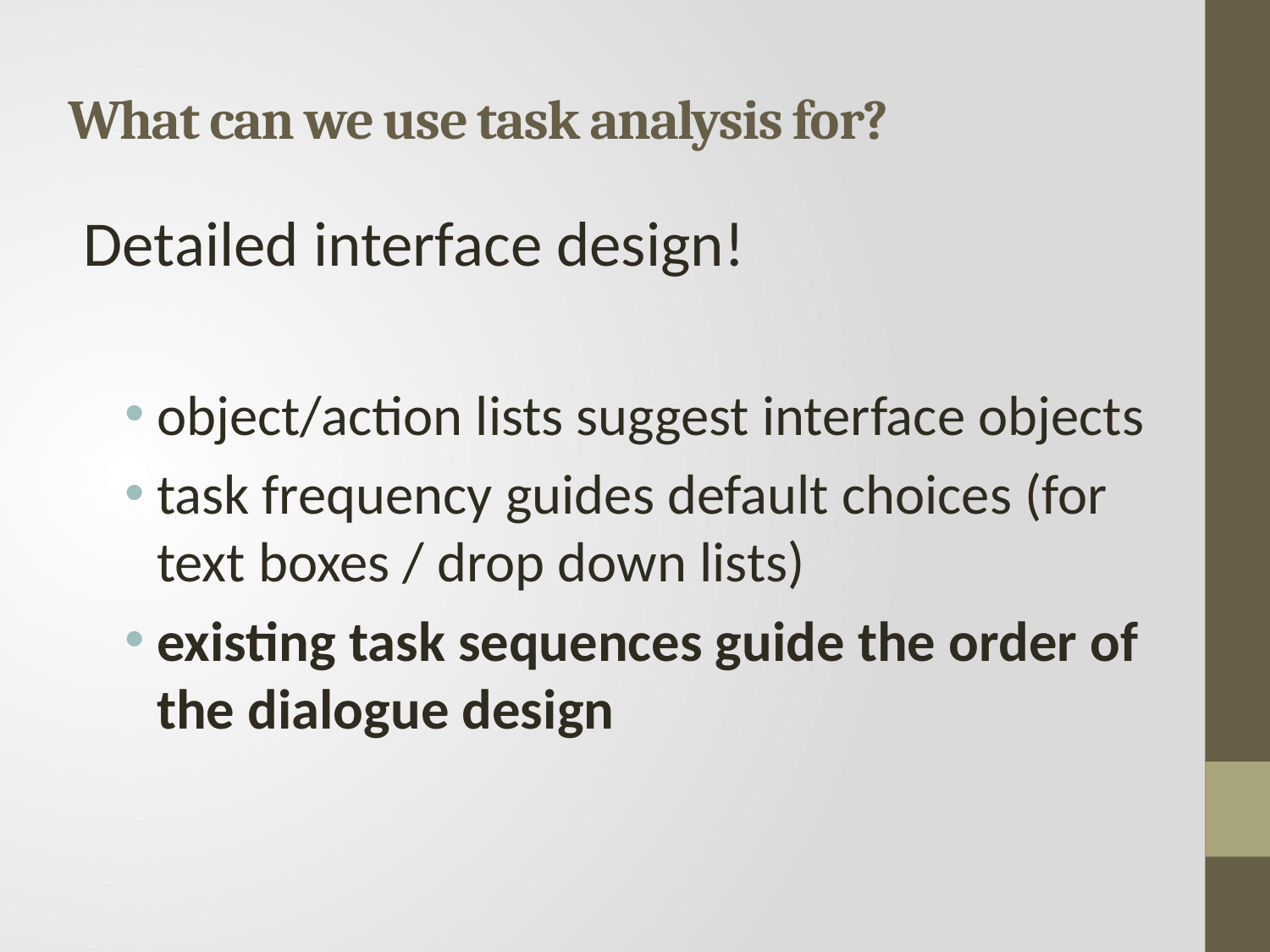

# What can we use task analysis for?
Detailed interface design!

object/action lists suggest interface objects
task frequency guides default choices (for text boxes / drop down lists)
existing task sequences guide the order of the dialogue design